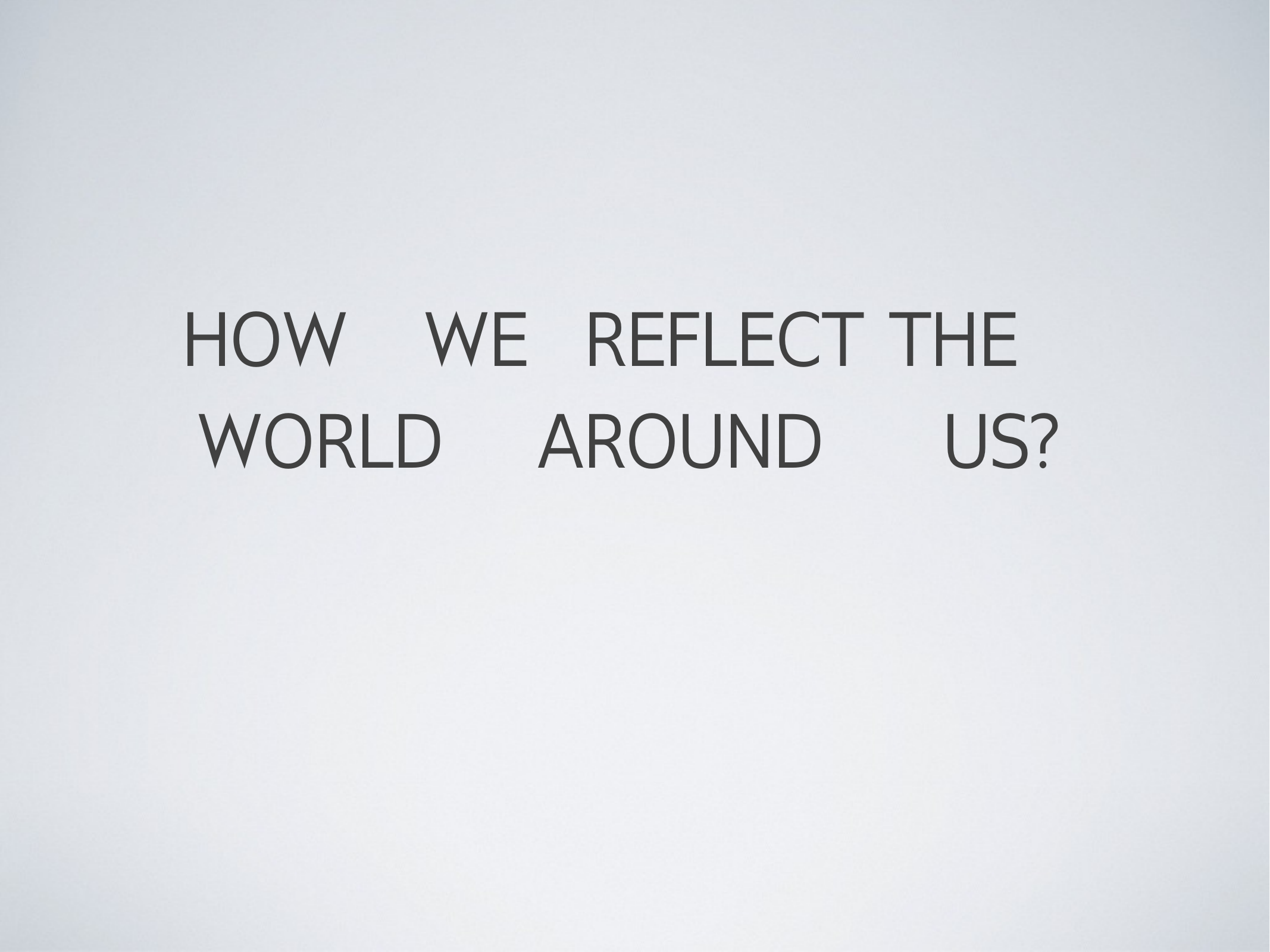

HOW
WE
REFLECT THE
WORLD
AROUND
US?